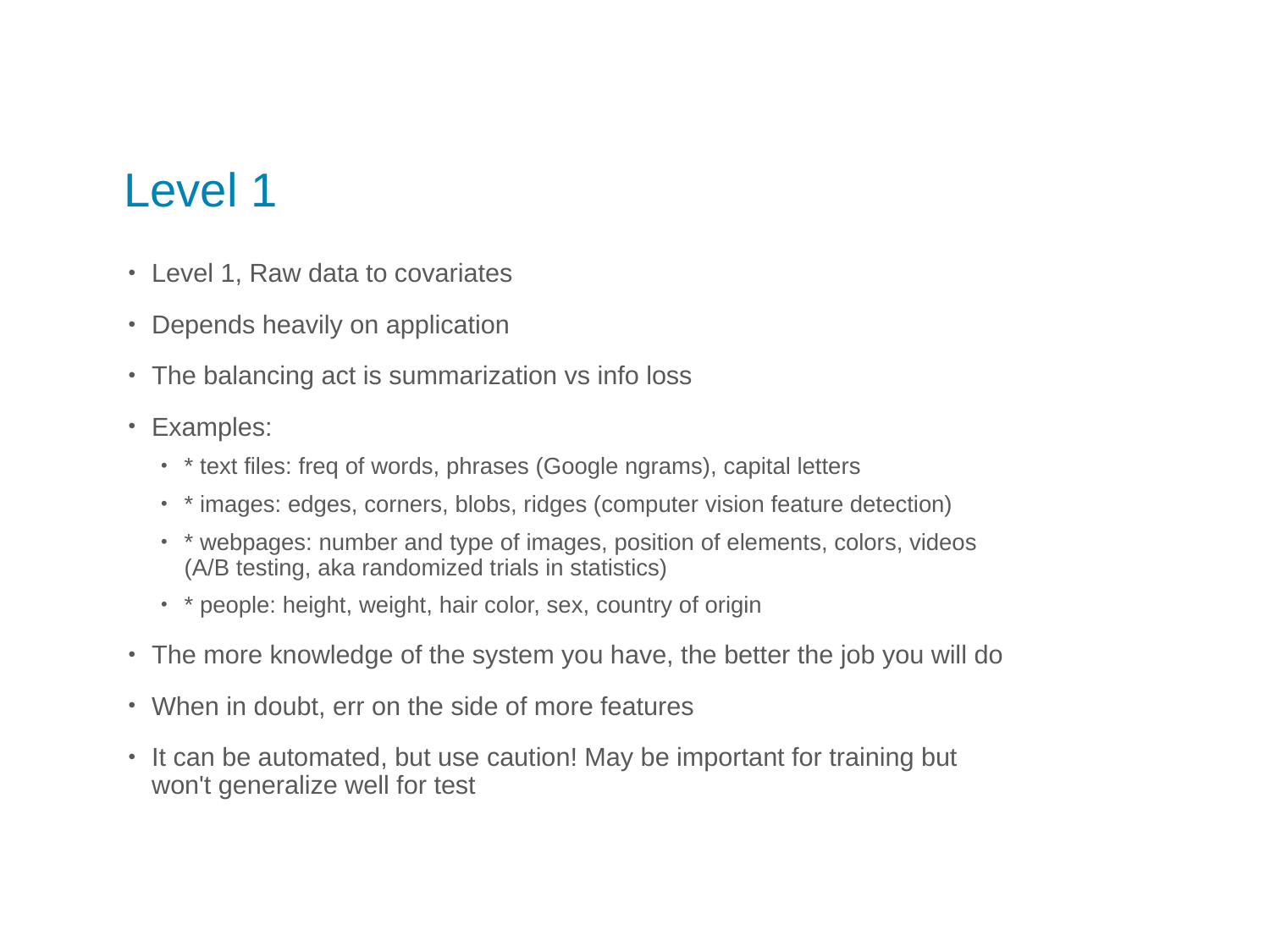

# Level 1
Level 1, Raw data to covariates
Depends heavily on application
The balancing act is summarization vs info loss
Examples:
* text files: freq of words, phrases (Google ngrams), capital letters
* images: edges, corners, blobs, ridges (computer vision feature detection)
* webpages: number and type of images, position of elements, colors, videos (A/B testing, aka randomized trials in statistics)
* people: height, weight, hair color, sex, country of origin
The more knowledge of the system you have, the better the job you will do
When in doubt, err on the side of more features
It can be automated, but use caution! May be important for training but won't generalize well for test